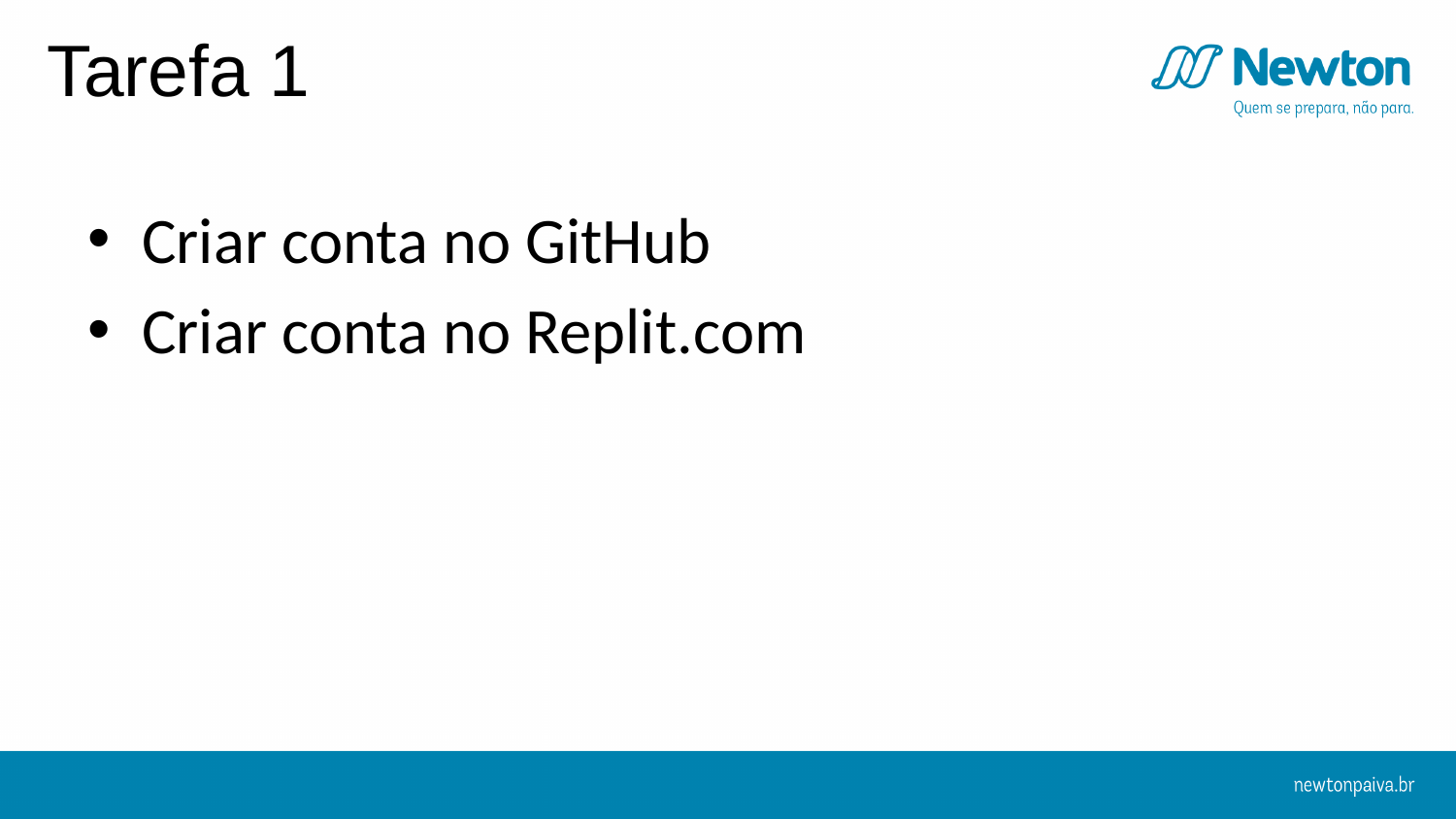

Tarefa 1
Criar conta no GitHub
Criar conta no Replit.com